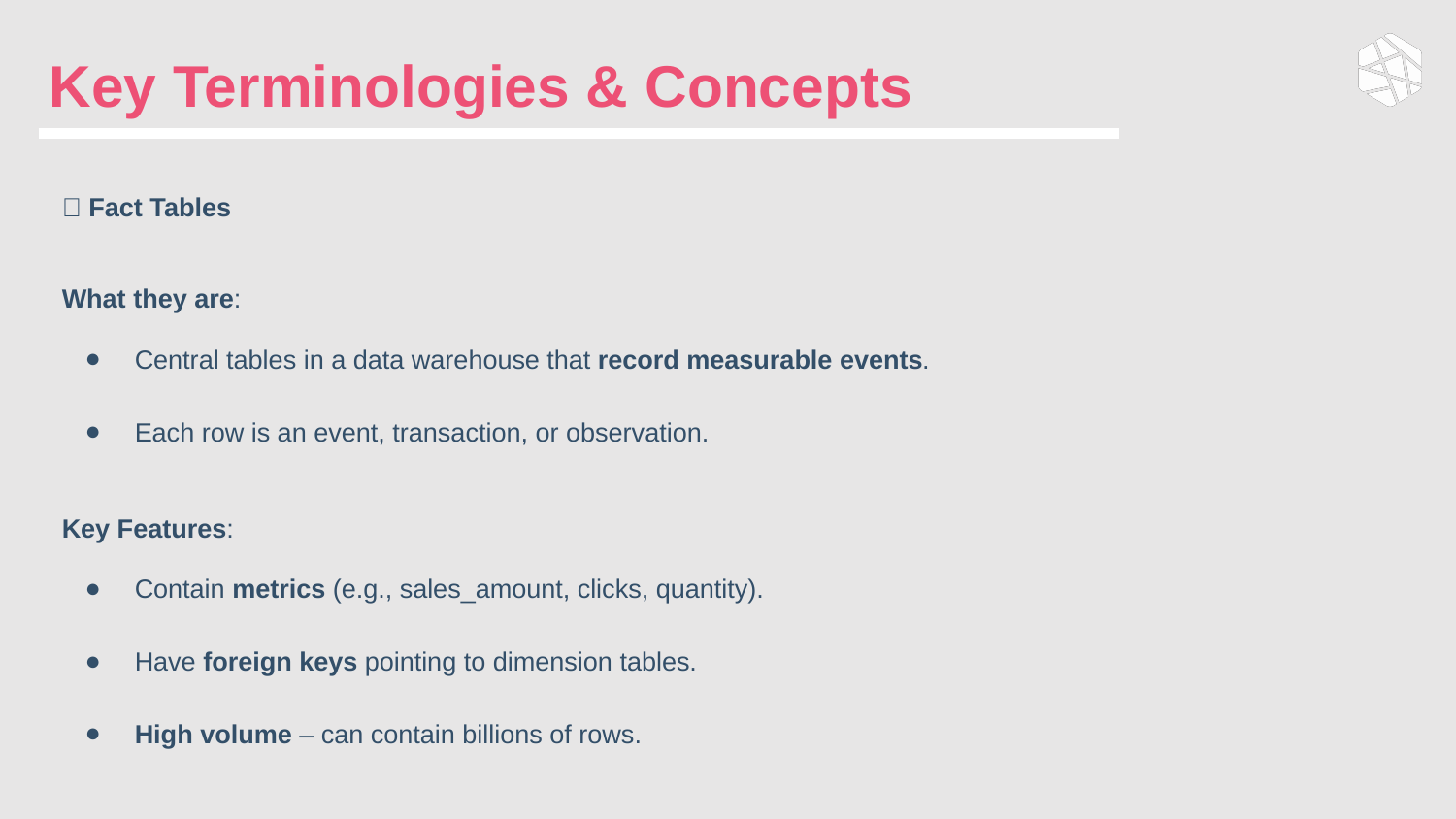

# Key Terminologies & Concepts
🧾 Fact Tables

What they are:
Central tables in a data warehouse that record measurable events.
Each row is an event, transaction, or observation.
Key Features:
Contain metrics (e.g., sales_amount, clicks, quantity).
Have foreign keys pointing to dimension tables.
High volume – can contain billions of rows.